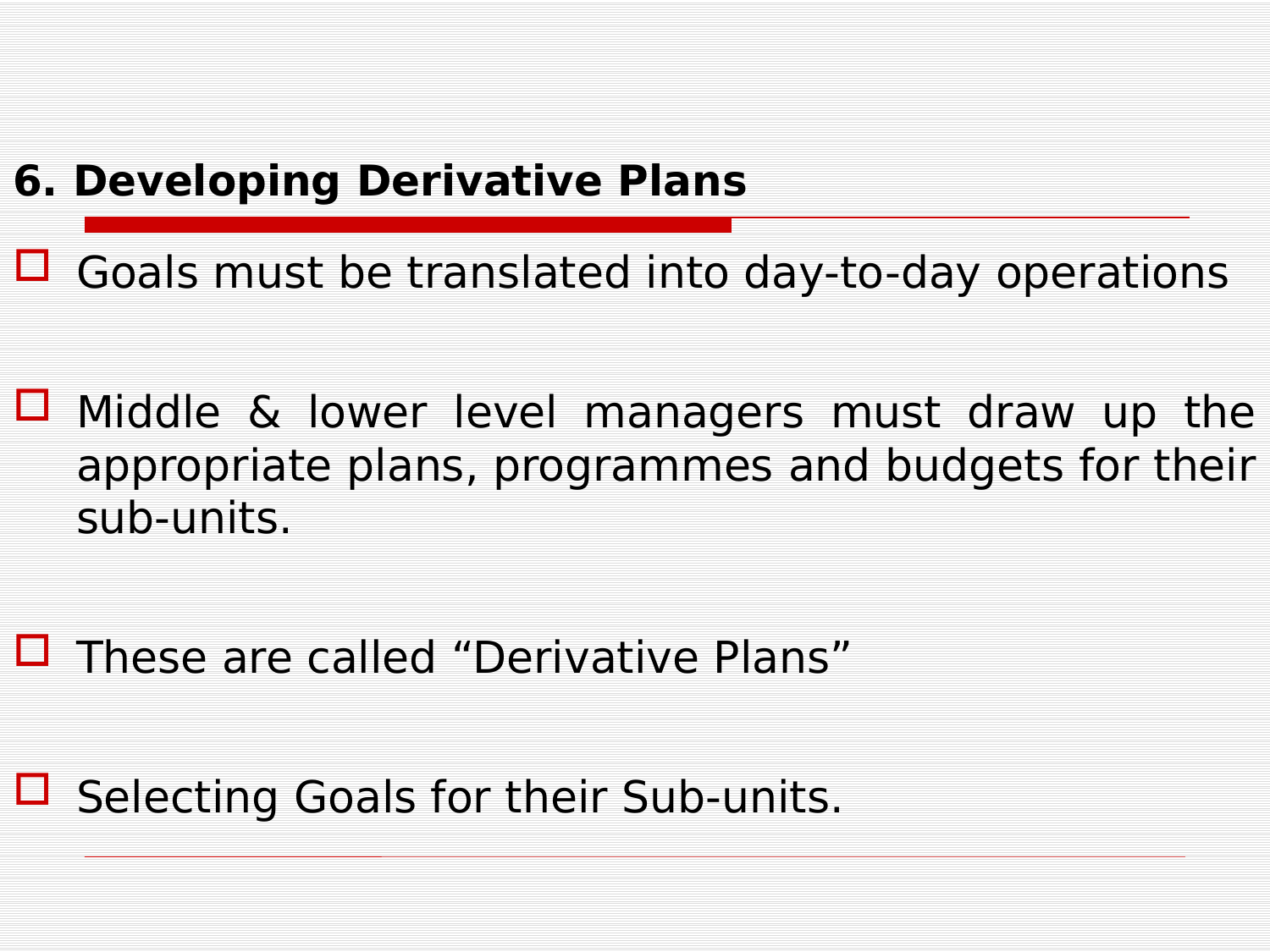

# 6. Developing Derivative Plans
Goals must be translated into day-to-day operations

Middle & lower level managers must draw up the appropriate plans, programmes and budgets for their sub-units.

These are called “Derivative Plans”

Selecting Goals for their Sub-units.